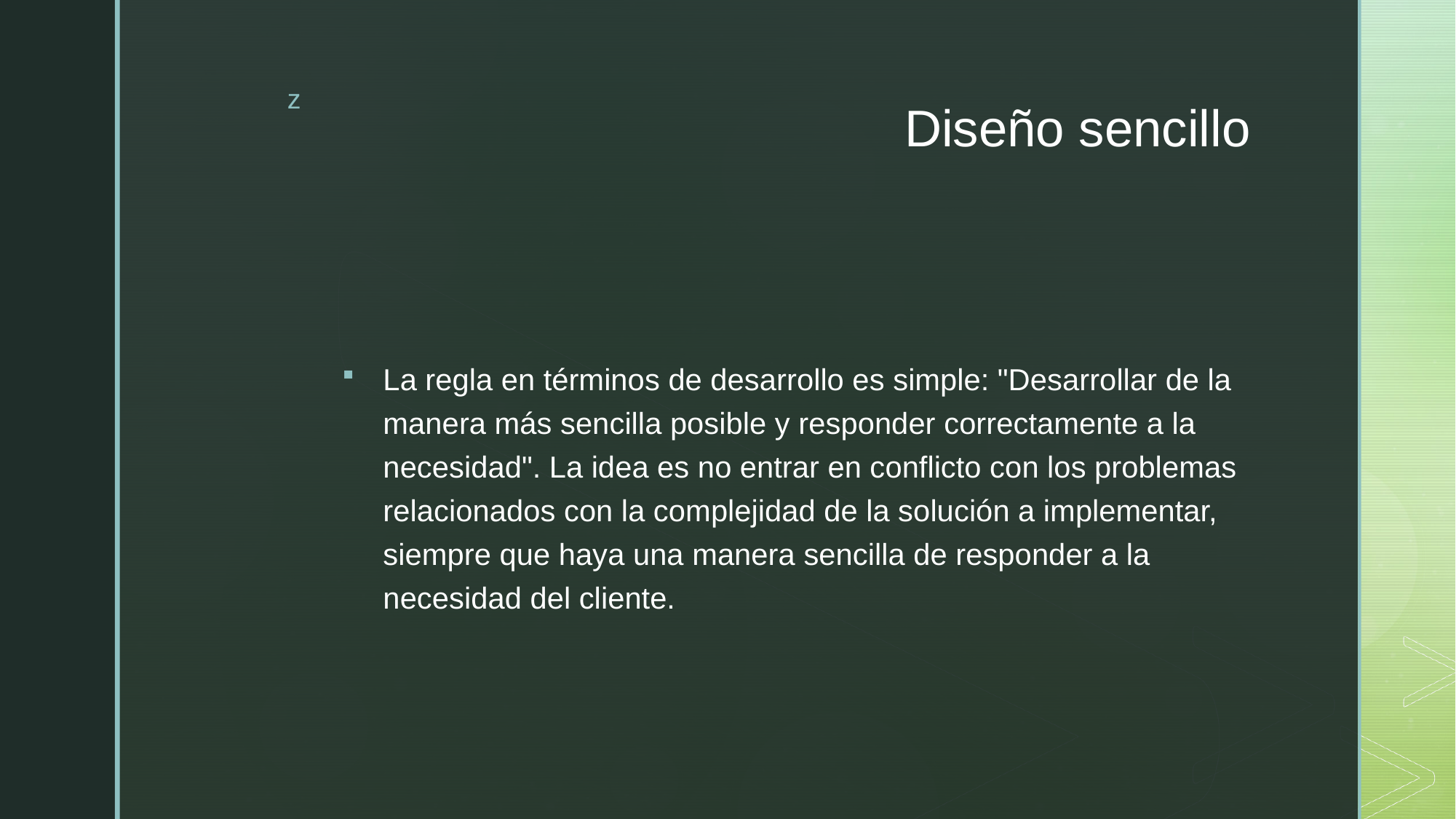

# Diseño sencillo
La regla en términos de desarrollo es simple: "Desarrollar de la manera más sencilla posible y responder correctamente a la necesidad". La idea es no entrar en conflicto con los problemas relacionados con la complejidad de la solución a implementar, siempre que haya una manera sencilla de responder a la necesidad del cliente.